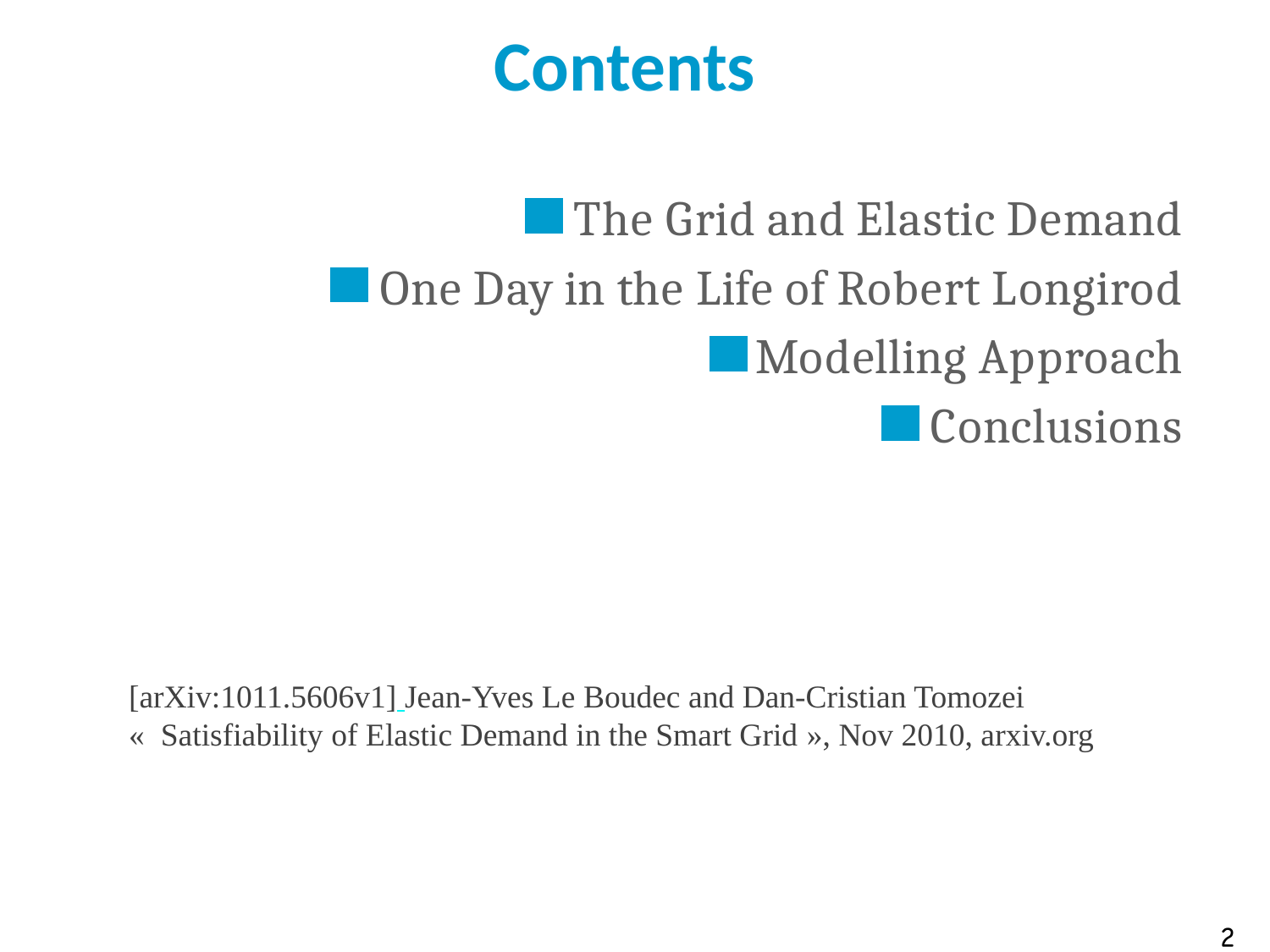

# Contents
The Grid and Elastic Demand
One Day in the Life of Robert Longirod
Modelling Approach
Conclusions
[arXiv:1011.5606v1] Jean-Yves Le Boudec and Dan-Cristian Tomozei
«  Satisfiability of Elastic Demand in the Smart Grid », Nov 2010, arxiv.org
2